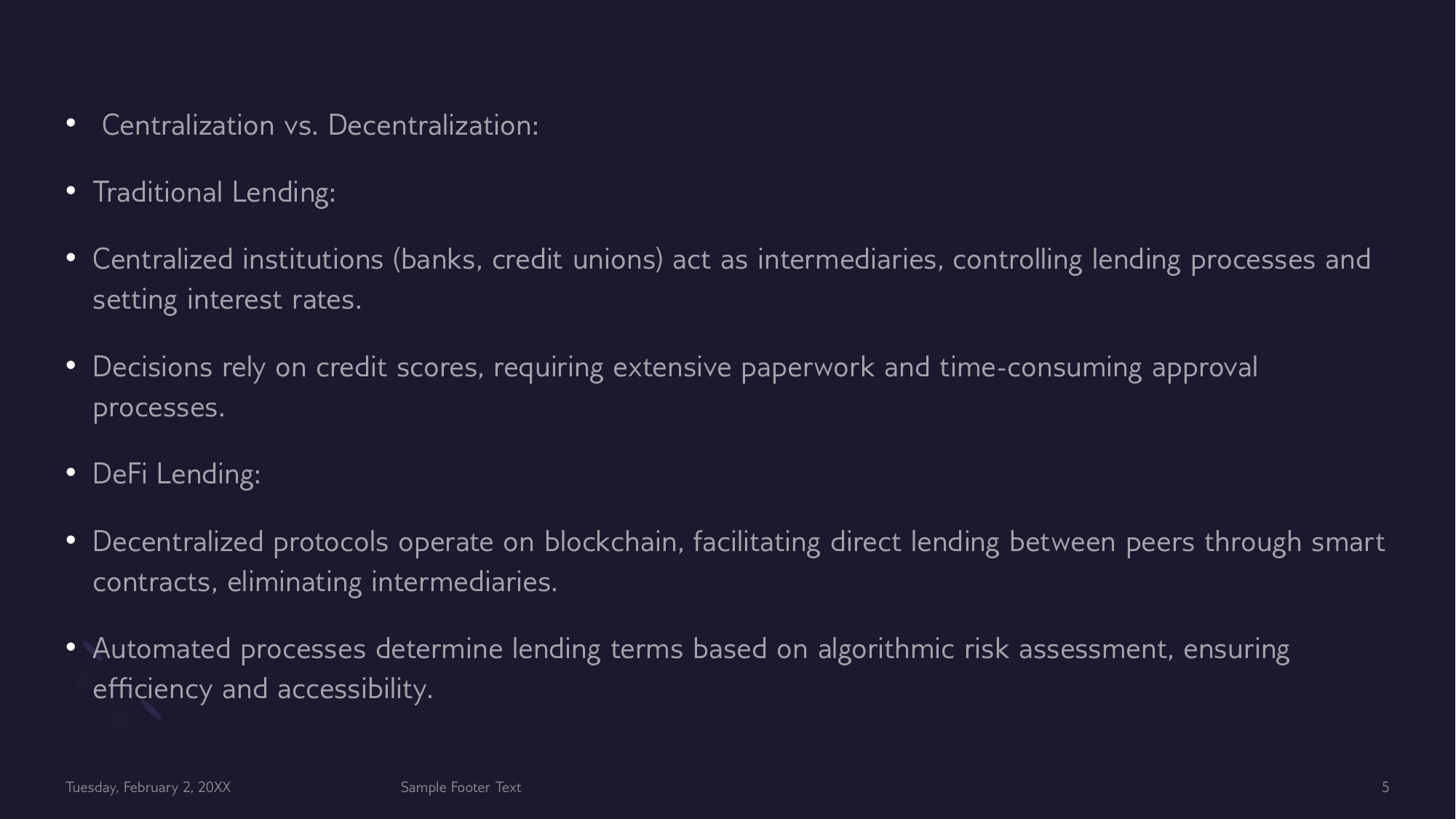

#
 Centralization vs. Decentralization:
Traditional Lending:
Centralized institutions (banks, credit unions) act as intermediaries, controlling lending processes and setting interest rates.
Decisions rely on credit scores, requiring extensive paperwork and time-consuming approval processes.
DeFi Lending:
Decentralized protocols operate on blockchain, facilitating direct lending between peers through smart contracts, eliminating intermediaries.
Automated processes determine lending terms based on algorithmic risk assessment, ensuring efficiency and accessibility.
Tuesday, February 2, 20XX
Sample Footer Text
5